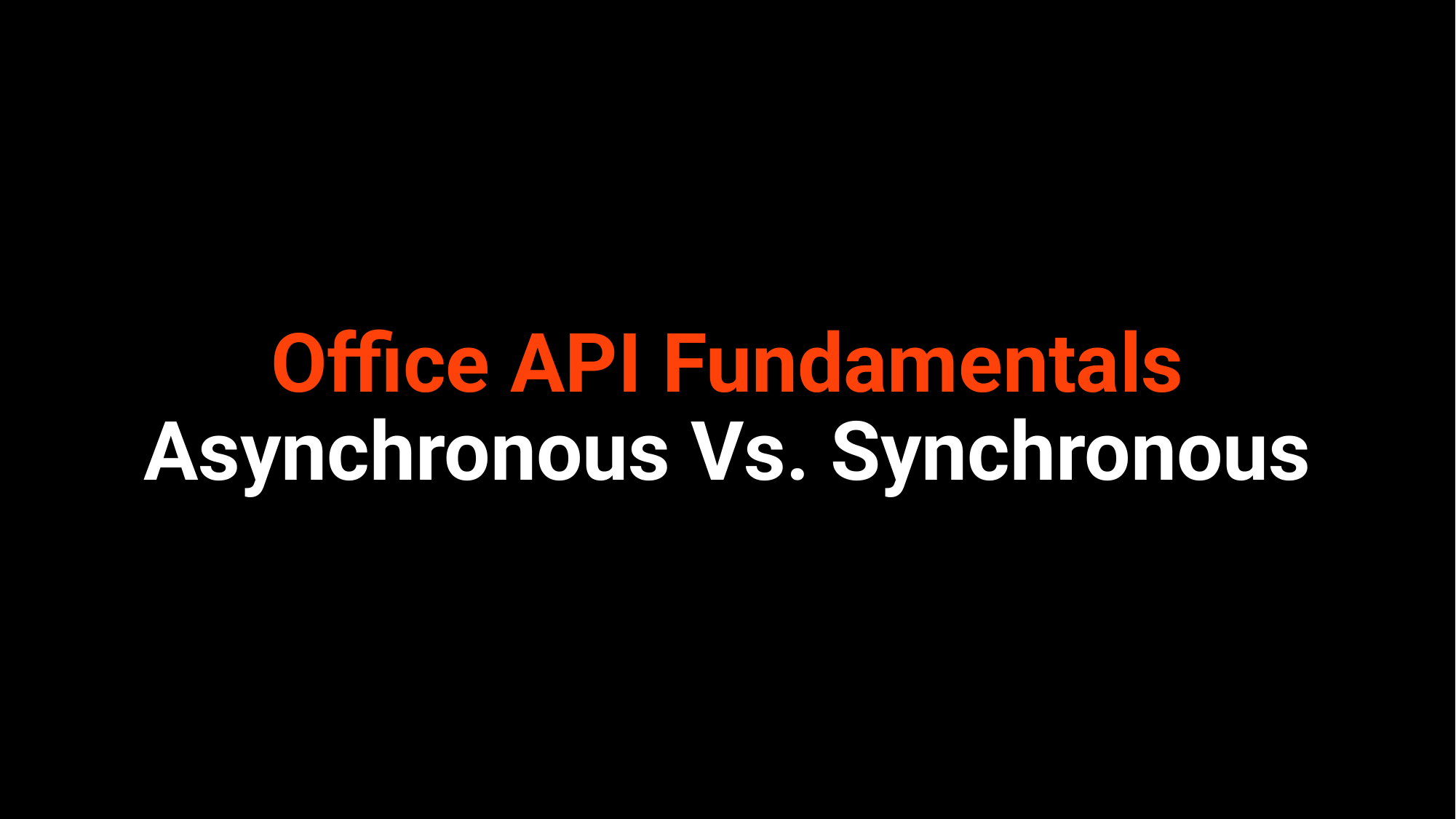

# Office API Fundamentals Asynchronous Vs. Synchronous